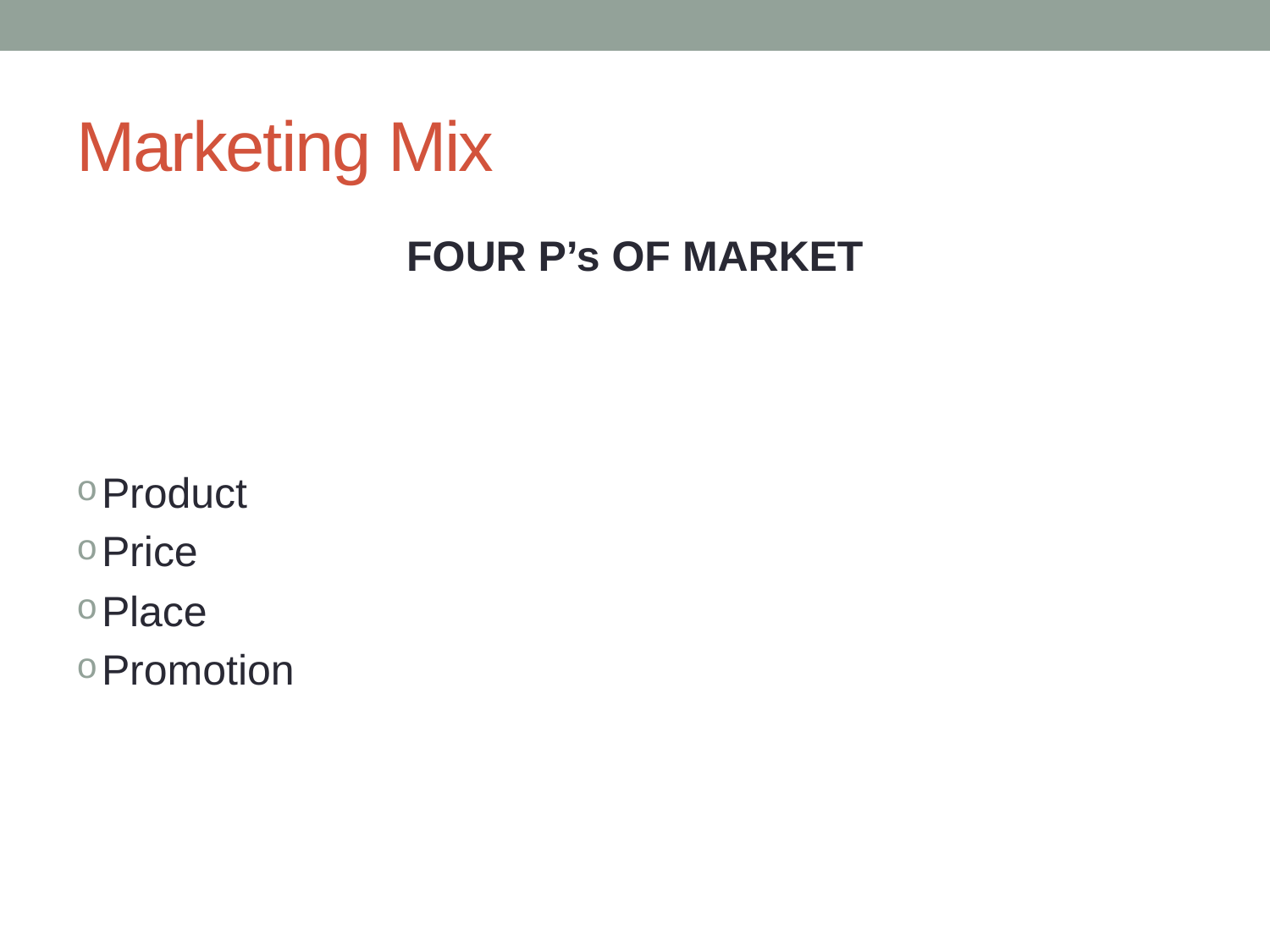

# Marketing Mix
FOUR P’s OF MARKET

Product
Price
Place
Promotion